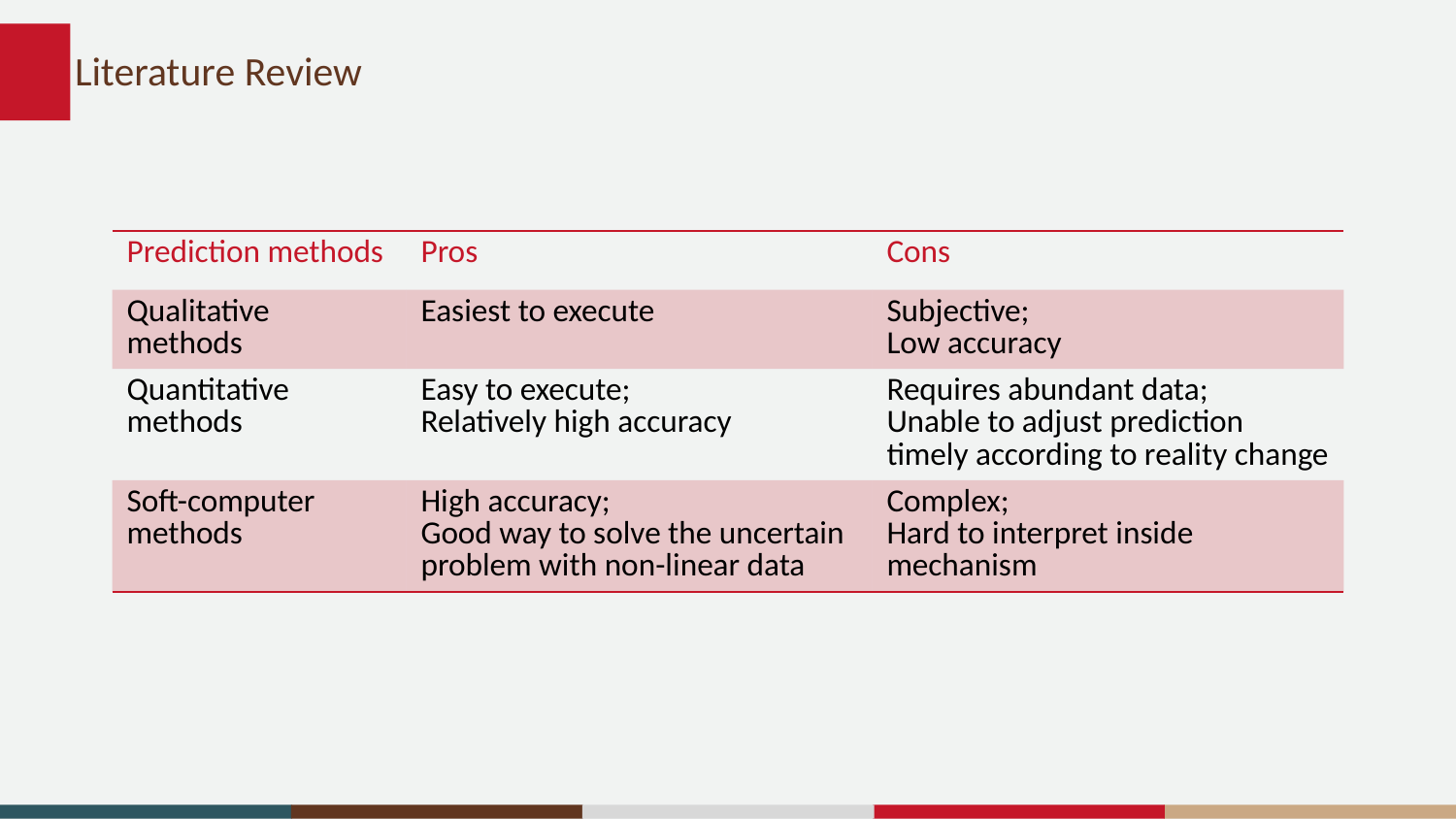

# Literature Review
| Prediction methods | Pros | Cons |
| --- | --- | --- |
| Qualitative methods | Easiest to execute | Subjective; Low accuracy |
| Quantitative methods | Easy to execute; Relatively high accuracy | Requires abundant data; Unable to adjust prediction timely according to reality change |
| Soft-computer methods | High accuracy; Good way to solve the uncertain problem with non-linear data | Complex; Hard to interpret inside mechanism |